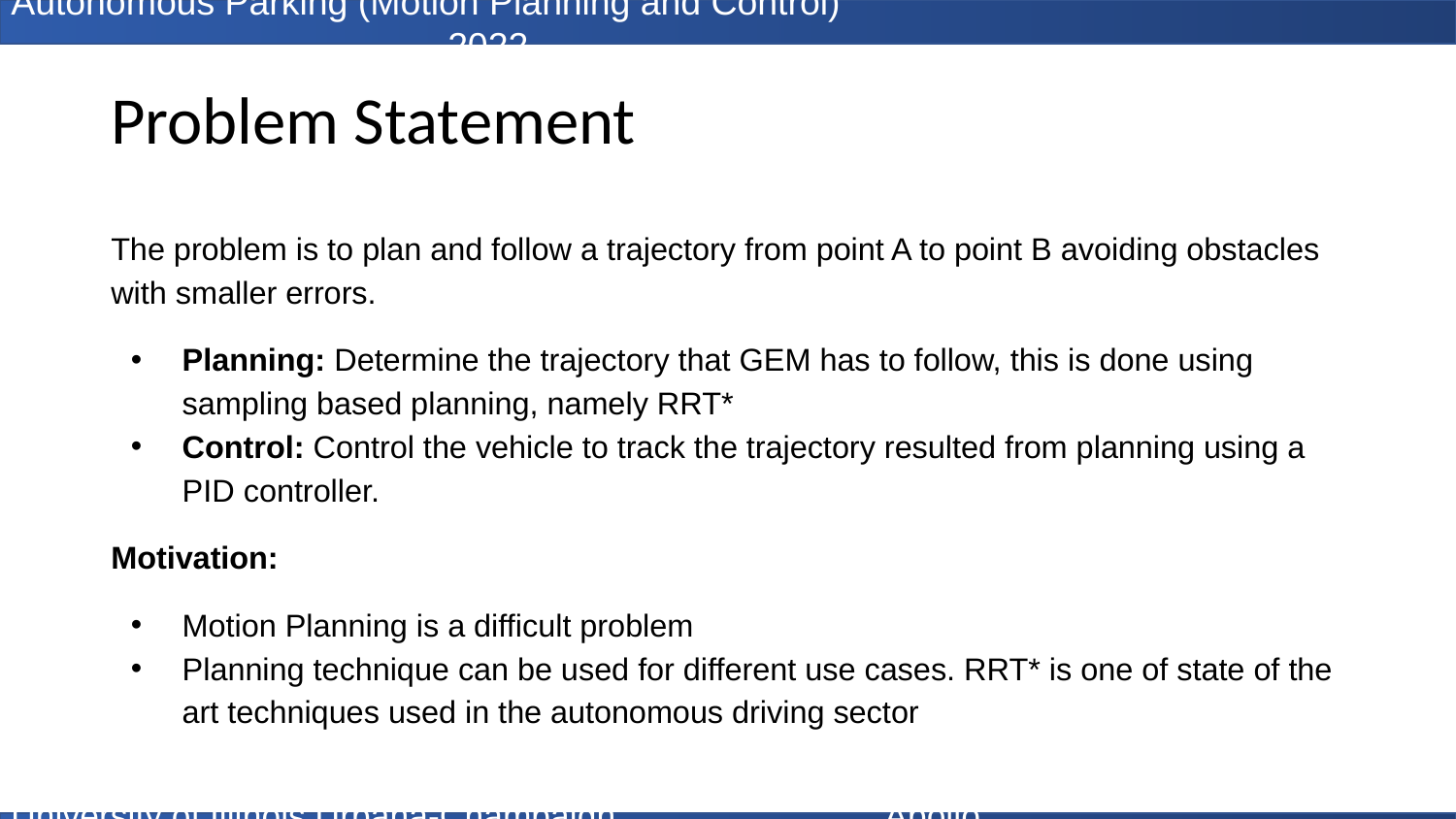

# Problem Statement
The problem is to plan and follow a trajectory from point A to point B avoiding obstacles with smaller errors.
Planning: Determine the trajectory that GEM has to follow, this is done using sampling based planning, namely RRT*
Control: Control the vehicle to track the trajectory resulted from planning using a PID controller.
Motivation:
Motion Planning is a difficult problem
Planning technique can be used for different use cases. RRT* is one of state of the art techniques used in the autonomous driving sector